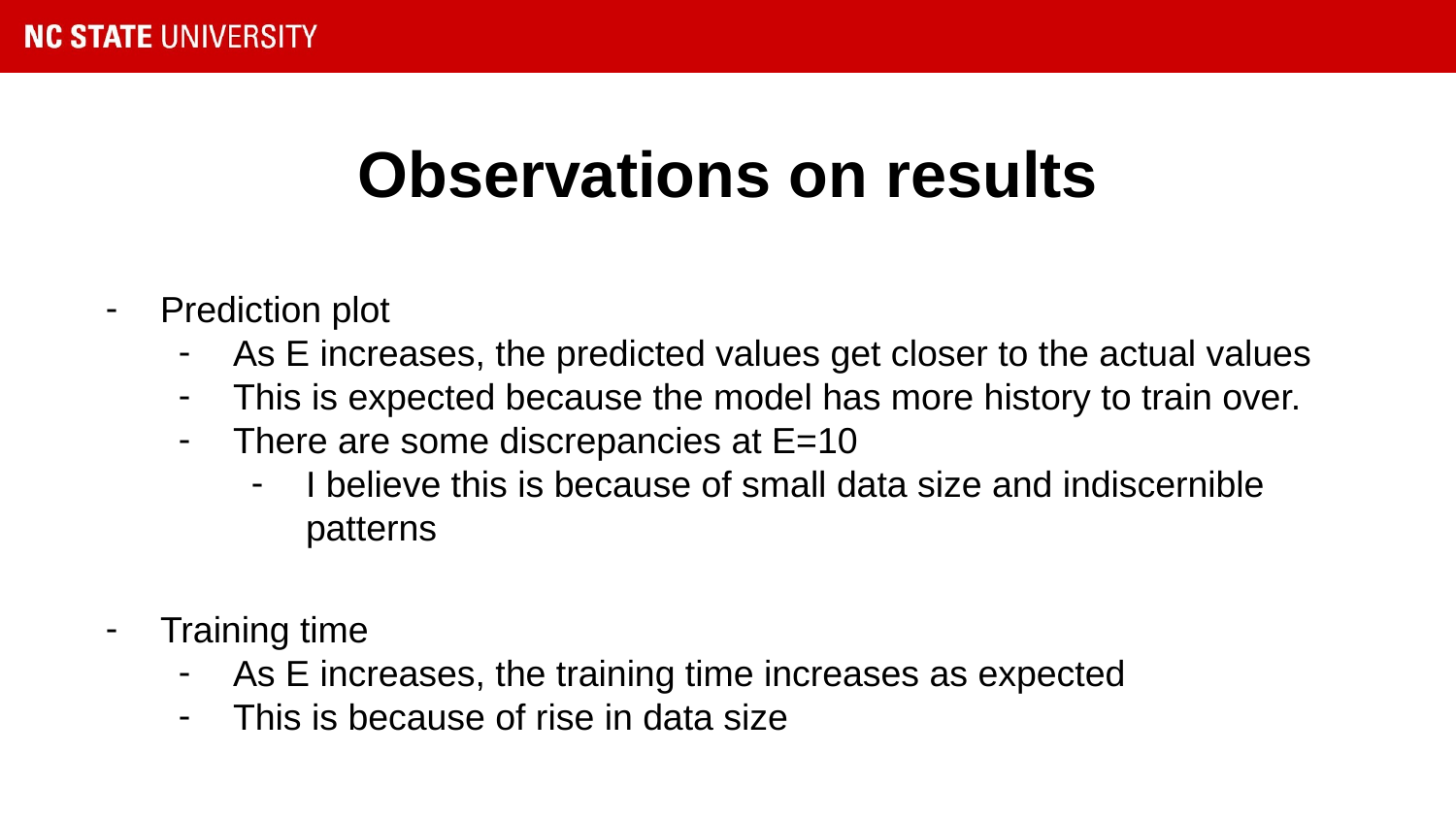

# Observations on results
Prediction plot
As E increases, the predicted values get closer to the actual values
This is expected because the model has more history to train over.
There are some discrepancies at E=10
I believe this is because of small data size and indiscernible patterns

Training time
As E increases, the training time increases as expected
This is because of rise in data size